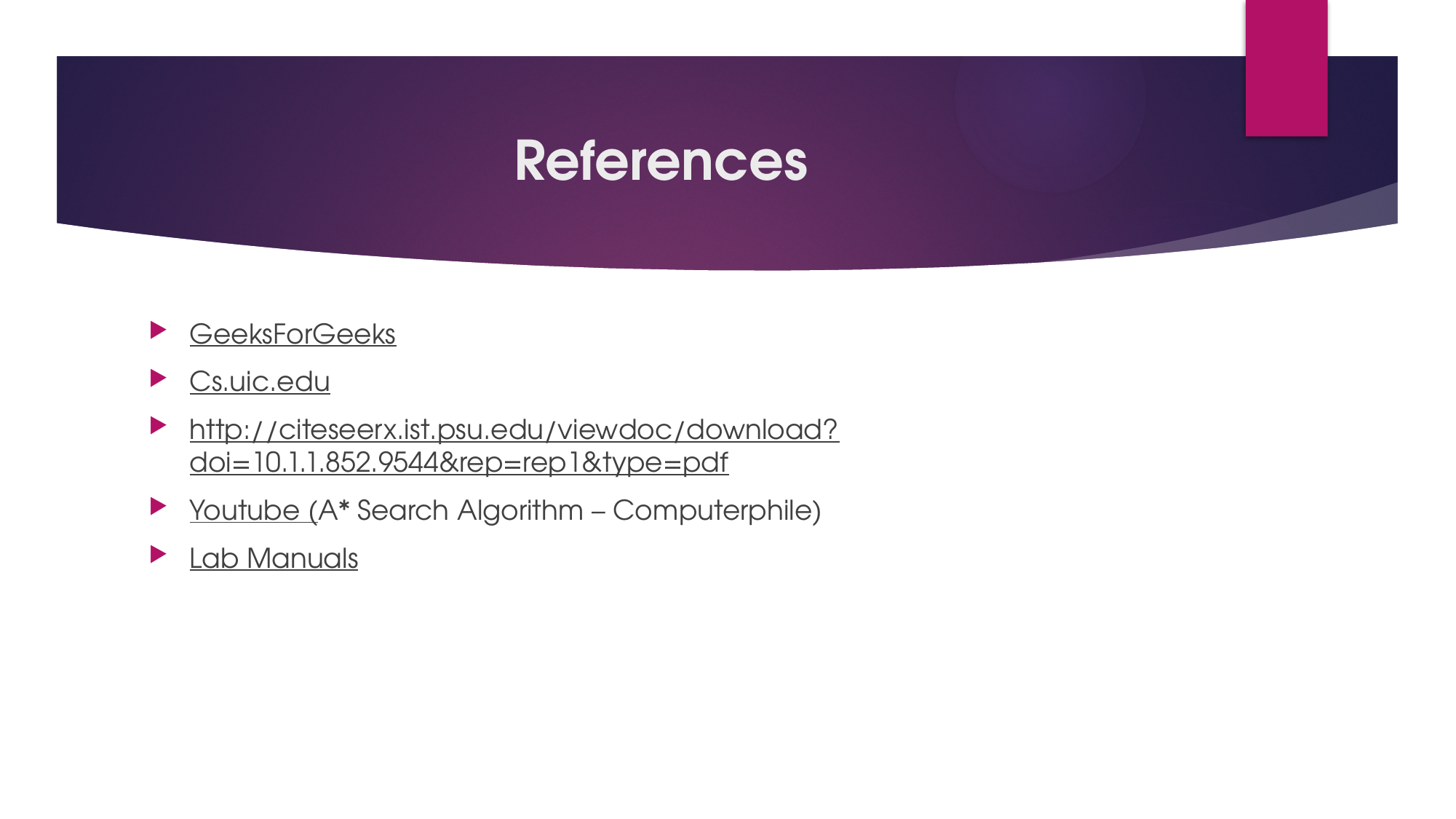

# References
GeeksForGeeks
Cs.uic.edu
http://citeseerx.ist.psu.edu/viewdoc/download?doi=10.1.1.852.9544&rep=rep1&type=pdf
Youtube (A* Search Algorithm – Computerphile)
Lab Manuals